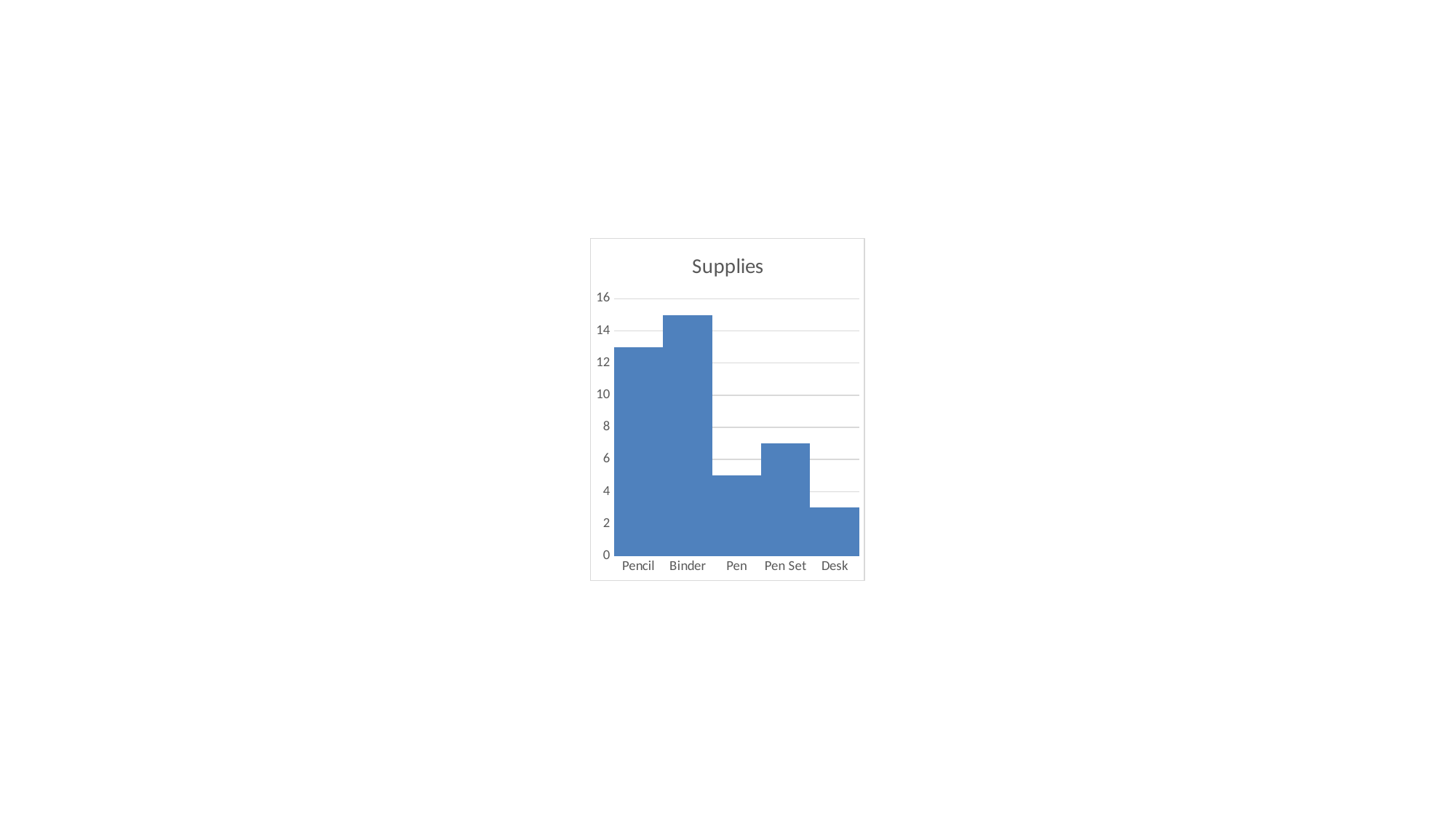

### Chart: Supplies

| Category |  |
|---|---|
| Pencil | 13.0 |
| Binder | 15.0 |
| Pen | 5.0 |
| Pen Set | 7.0 |
| Desk | 3.0 |